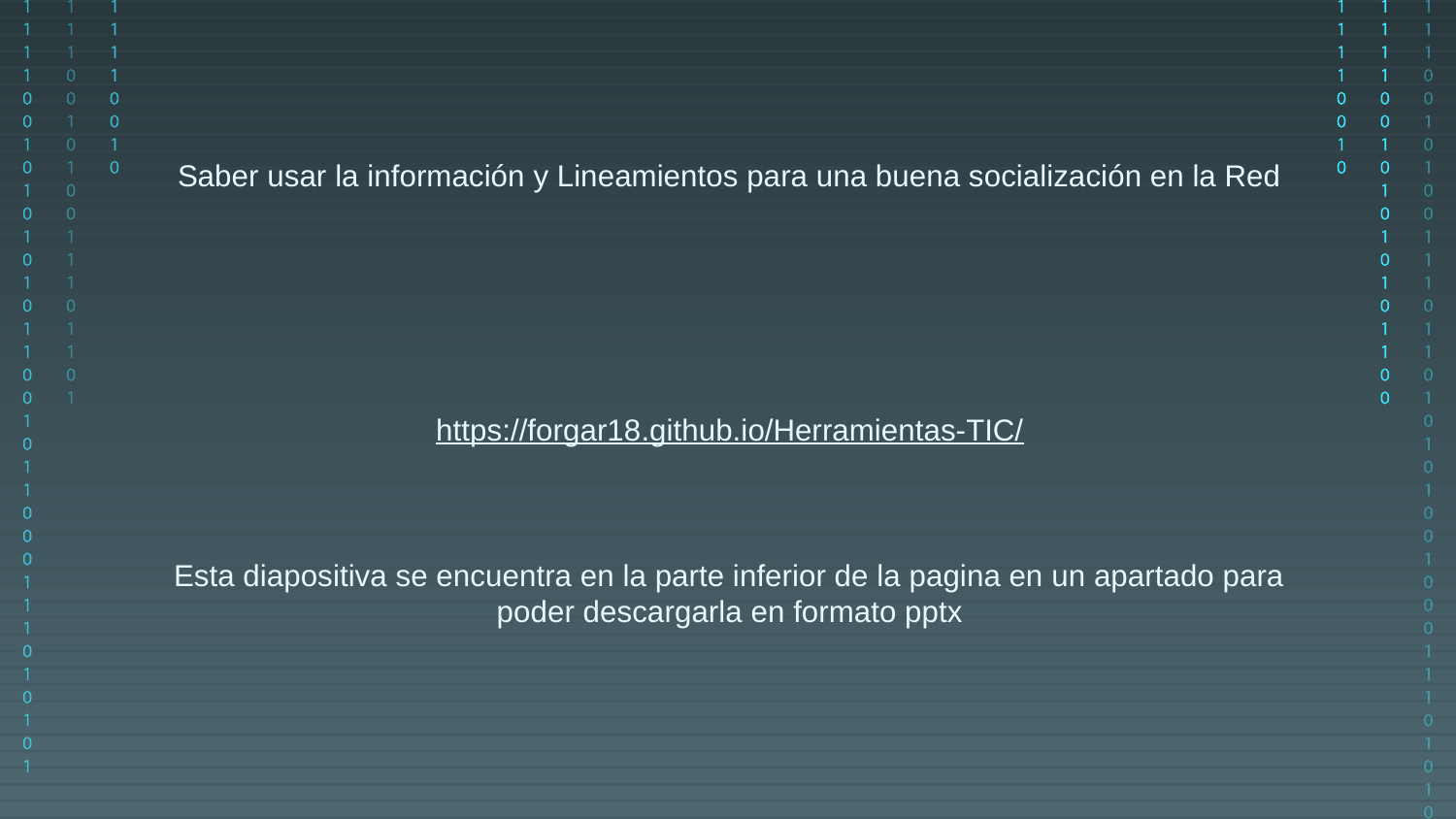

Saber usar la información y Lineamientos para una buena socialización en la Red

https://forgar18.github.io/Herramientas-TIC/

Esta diapositiva se encuentra en la parte inferior de la pagina en un apartado para poder descargarla en formato pptx